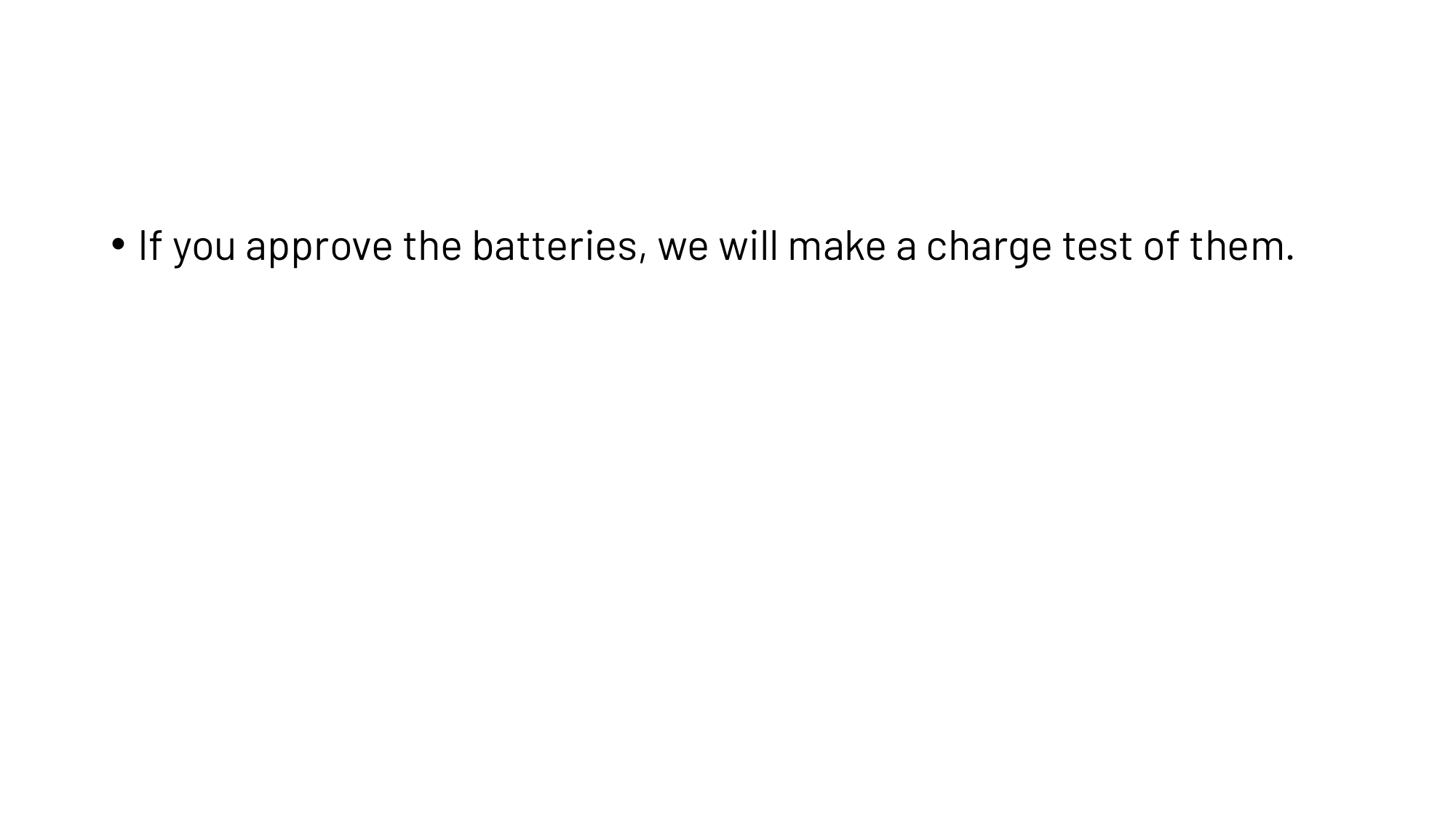

#
If you approve the batteries, we will make a charge test of them.